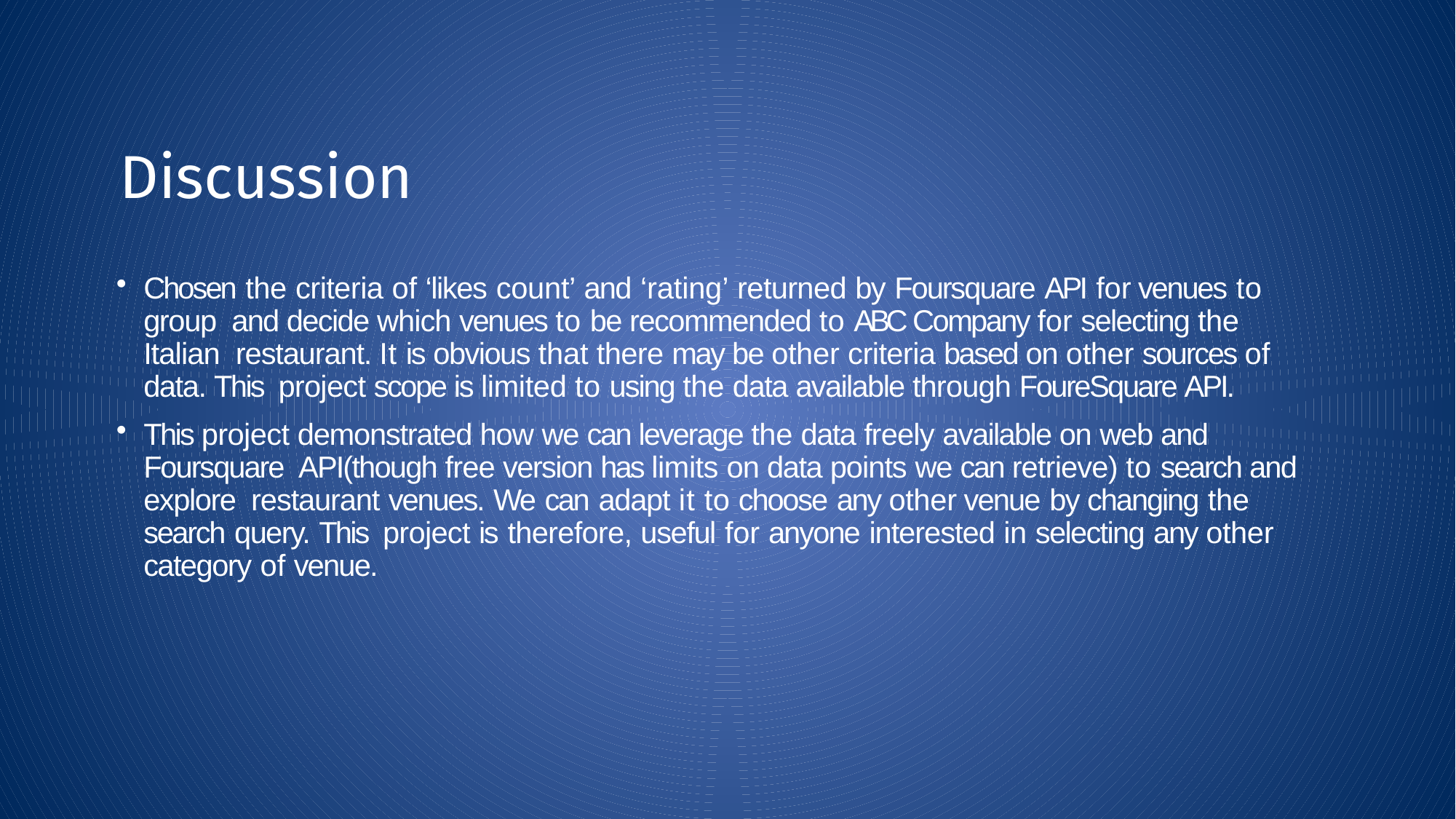

# Discussion
Chosen the criteria of ‘likes count’ and ‘rating’ returned by Foursquare API for venues to group  and decide which venues to be recommended to ABC Company for selecting the Italian  restaurant. It is obvious that there may be other criteria based on other sources of data. This  project scope is limited to using the data available through FoureSquare API.
This project demonstrated how we can leverage the data freely available on web and Foursquare  API(though free version has limits on data points we can retrieve) to search and explore  restaurant venues. We can adapt it to choose any other venue by changing the search query. This  project is therefore, useful for anyone interested in selecting any other category of venue.